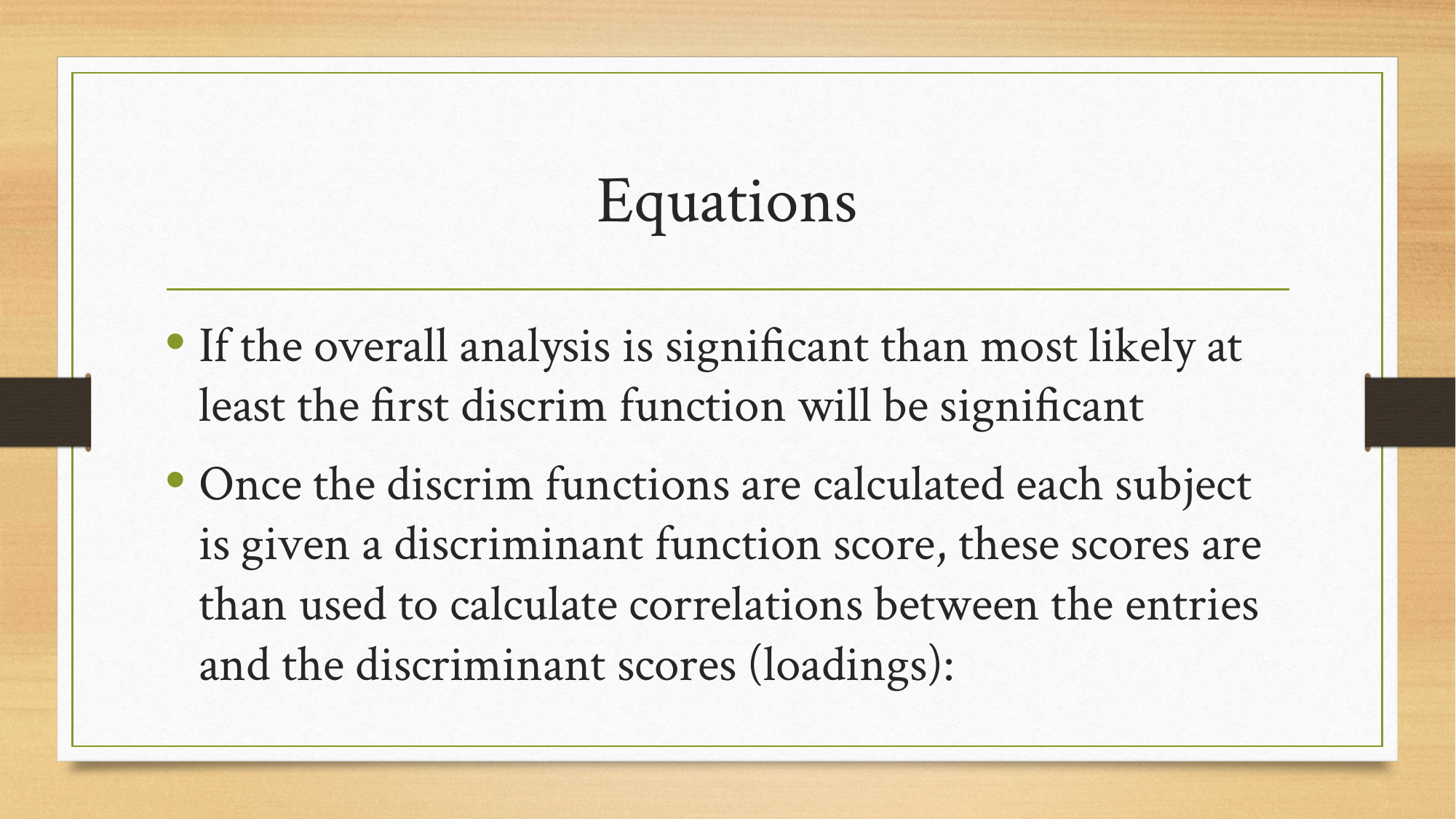

# Equations
If the overall analysis is significant than most likely at least the first discrim function will be significant
Once the discrim functions are calculated each subject is given a discriminant function score, these scores are than used to calculate correlations between the entries and the discriminant scores (loadings):